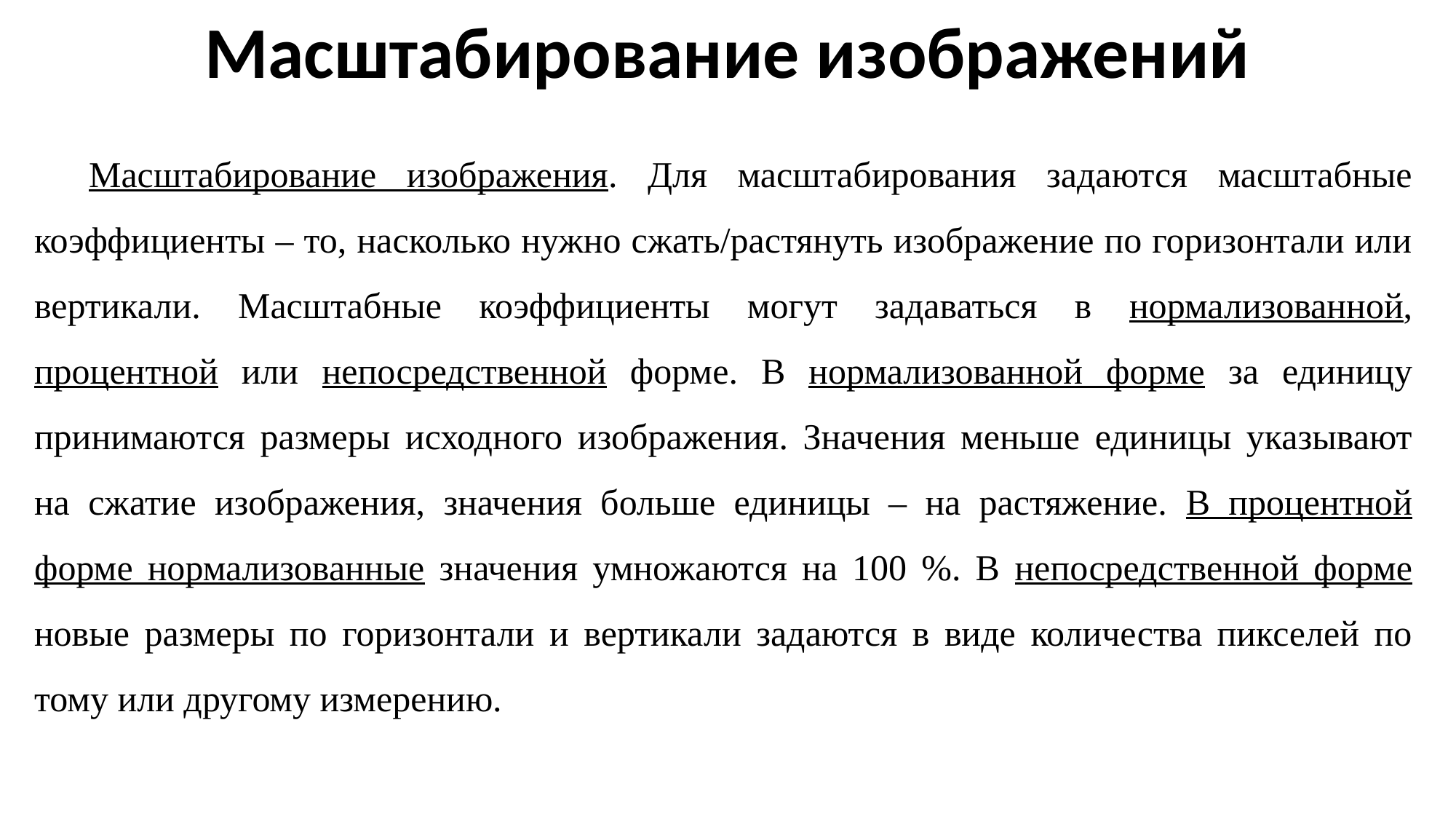

Масштабирование изображений
Масштабирование изображения. Для масштабирования задаются масштабные коэффициенты – то, насколько нужно сжать/растянуть изображение по горизонтали или вертикали. Масштабные коэффициенты могут задаваться в нормализованной, процентной или непосредственной форме. В нормализованной форме за единицу принимаются размеры исходного изображения. Значения меньше единицы указывают на сжатие изображения, значения больше единицы – на растяжение. В процентной форме нормализованные значения умножаются на 100 %. В непосредственной форме новые размеры по горизонтали и вертикали задаются в виде количества пикселей по тому или другому измерению.